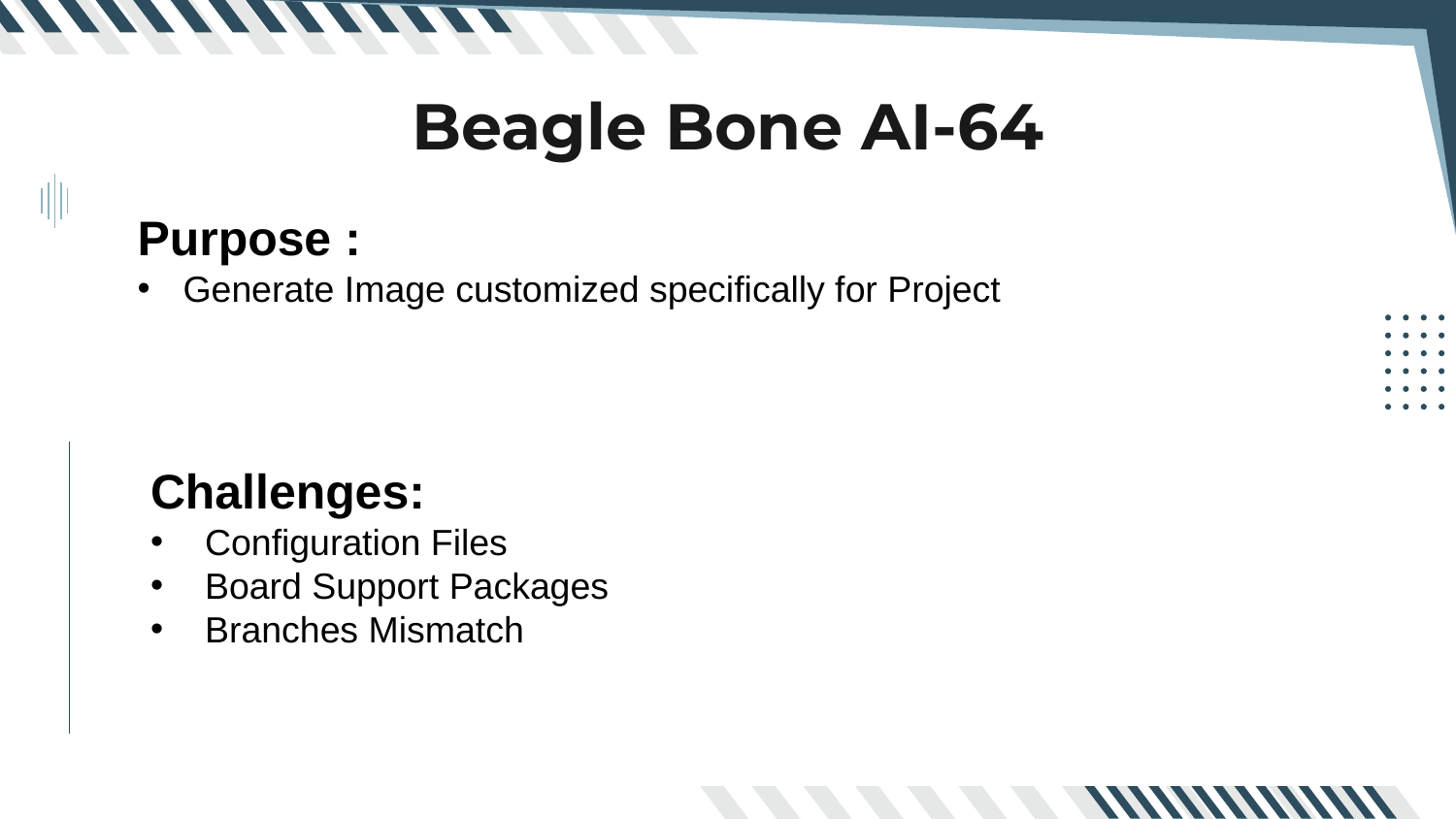

# Beagle Bone AI-64
Purpose :
Generate Image customized specifically for Project
Challenges:
Configuration Files
Board Support Packages
Branches Mismatch